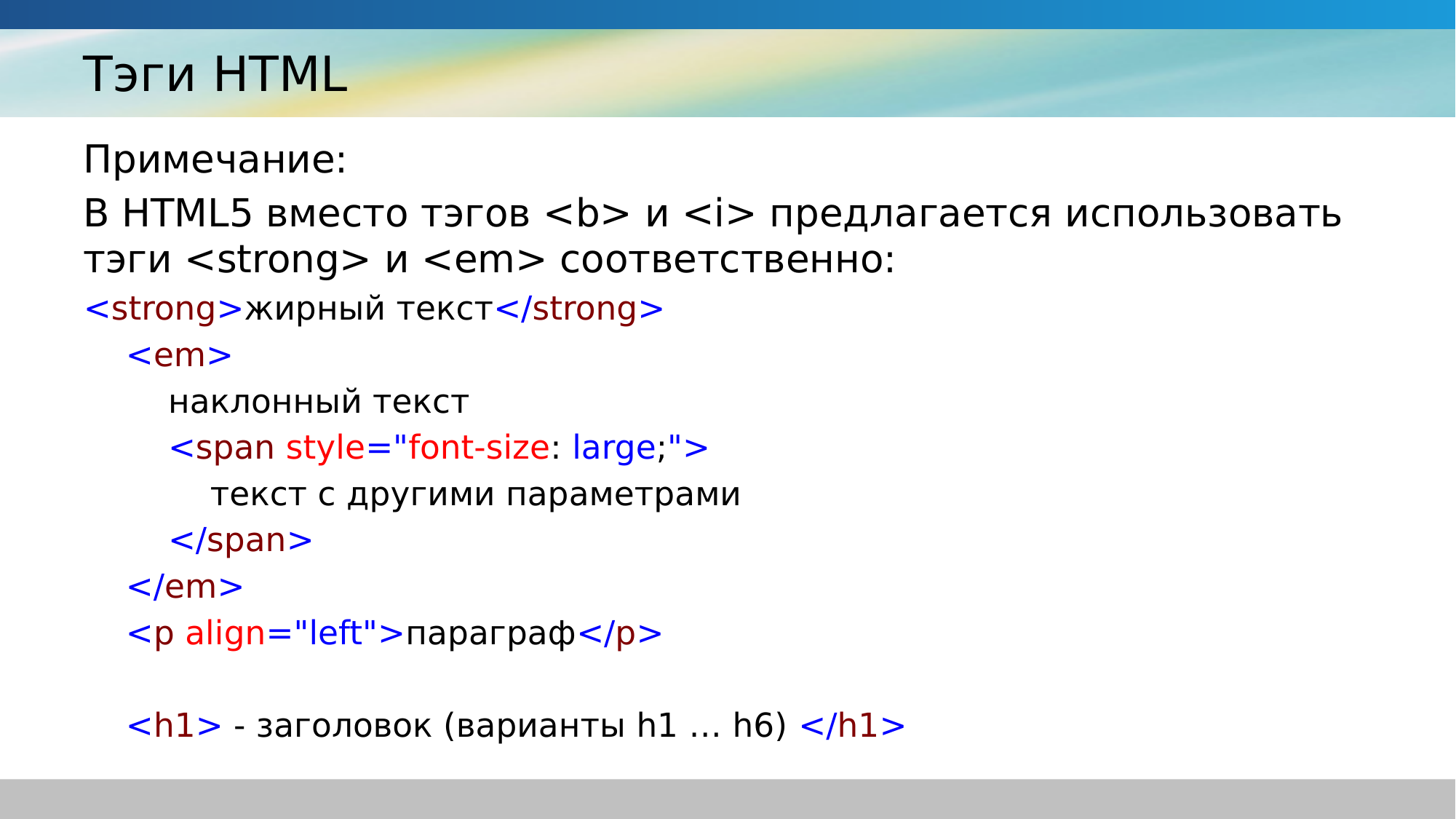

# Тэги HTML
Примечание:
В HTML5 вместо тэгов <b> и <i> предлагается использовать тэги <strong> и <em> соответственно:
<strong>жирный текст</strong>
    <em>
        наклонный текст
        <span style="font-size: large;">
            текст с другими параметрами
        </span>
    </em>
    <p align="left">параграф</p>

    <h1> - заголовок (варианты h1 … h6) </h1>